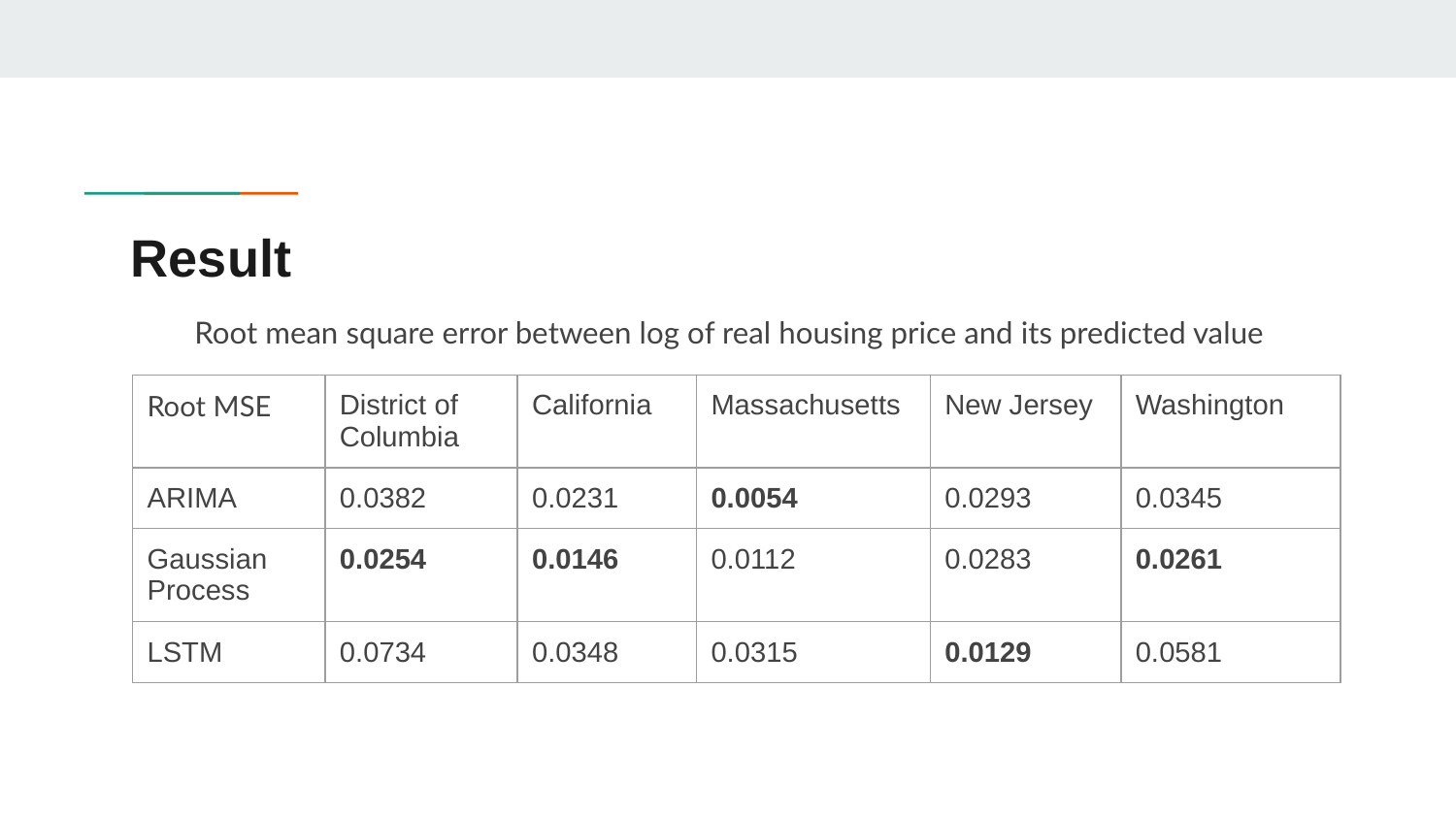

# Result
Root mean square error between log of real housing price and its predicted value
| Root MSE | District of Columbia | California | Massachusetts | New Jersey | Washington |
| --- | --- | --- | --- | --- | --- |
| ARIMA | 0.0382 | 0.0231 | 0.0054 | 0.0293 | 0.0345 |
| Gaussian Process | 0.0254 | 0.0146 | 0.0112 | 0.0283 | 0.0261 |
| LSTM | 0.0734 | 0.0348 | 0.0315 | 0.0129 | 0.0581 |